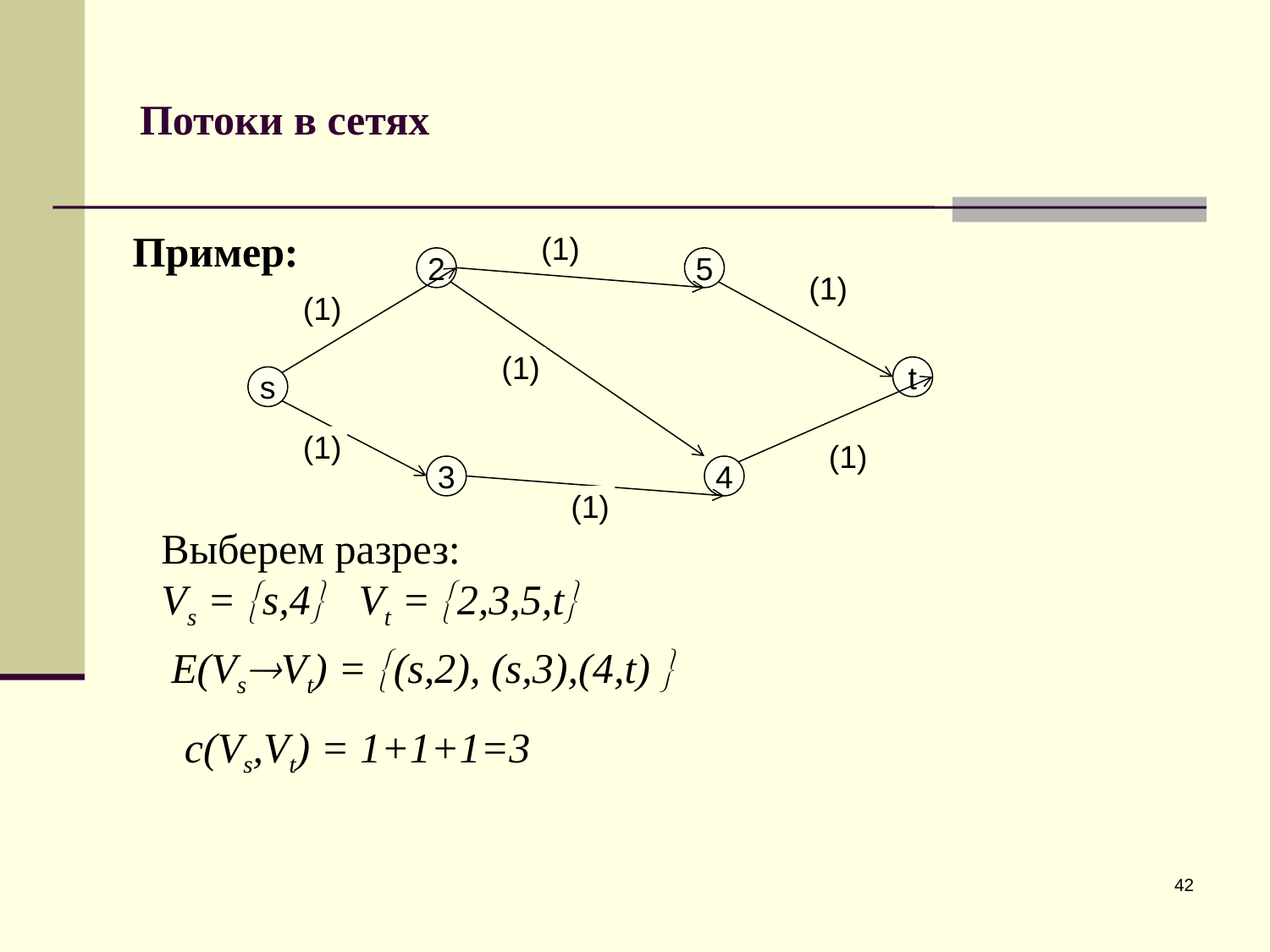

# Потоки в сетях
Пример:
(1)
2
5
(1)
(1)
(1)
t
s
(1)
(1)
3
4
(1)
Выберем разрез:
Vs = {s,4}   Vt = {2,3,5,t}
E(Vs→Vt) = {(s,2), (s,3),(4,t) }
с(Vs,Vt) = 1+1+1=3
42